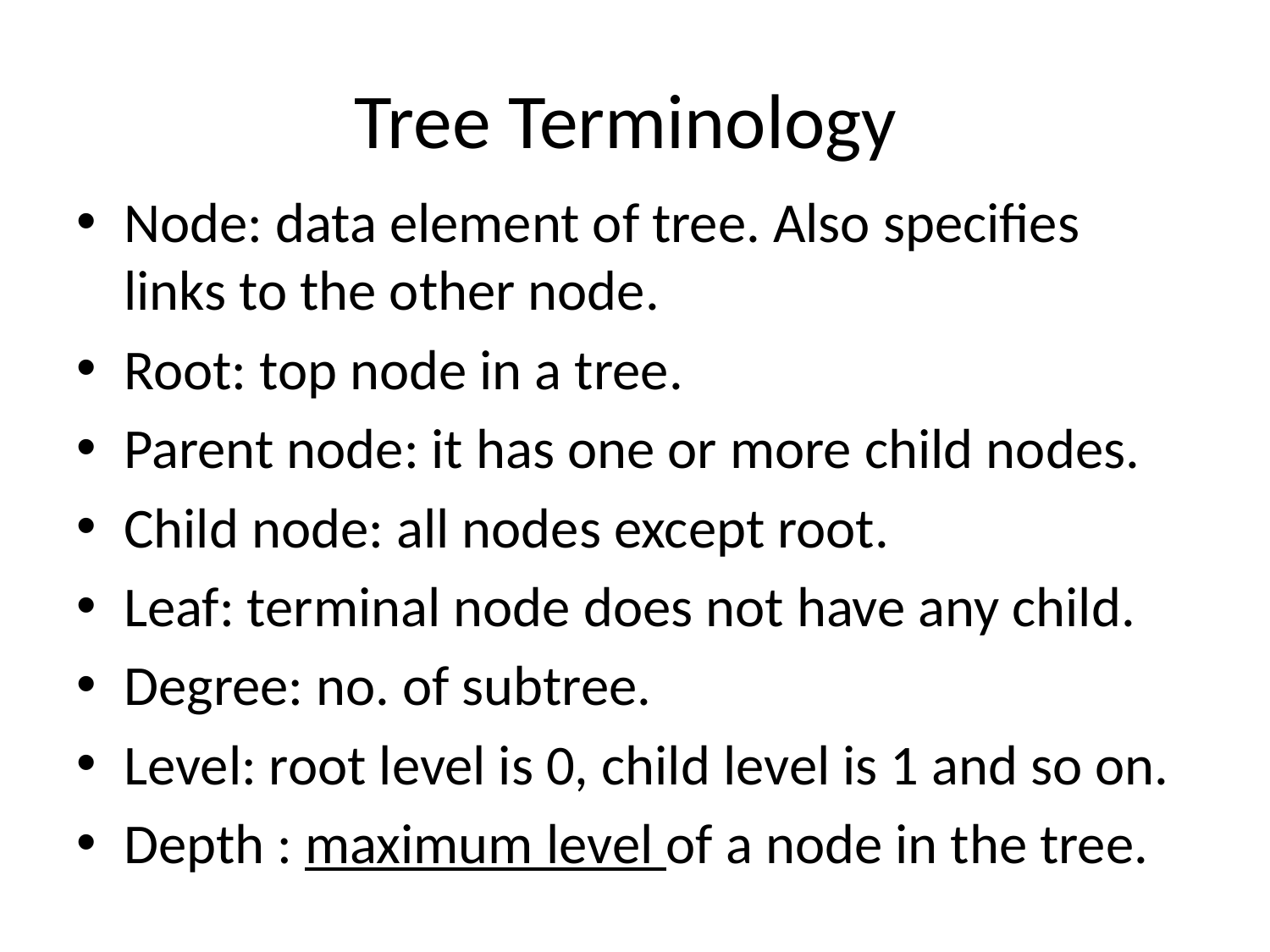

# Tree Terminology
Node: data element of tree. Also specifies links to the other node.
Root: top node in a tree.
Parent node: it has one or more child nodes.
Child node: all nodes except root.
Leaf: terminal node does not have any child.
Degree: no. of subtree.
Level: root level is 0, child level is 1 and so on.
Depth : maximum level of a node in the tree.